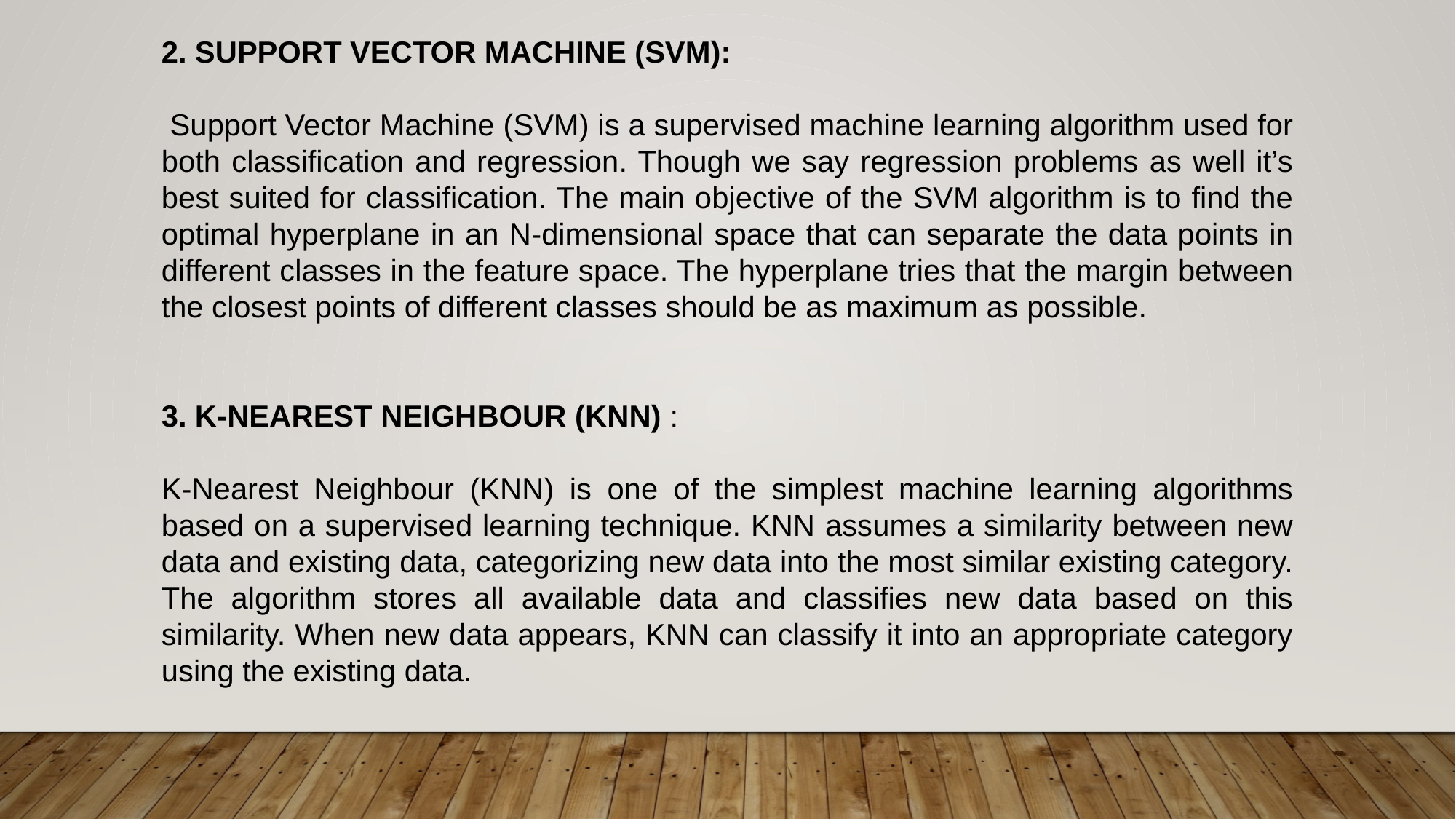

2. SUPPORT VECTOR MACHINE (SVM):

 Support Vector Machine (SVM) is a supervised machine learning algorithm used for both classification and regression. Though we say regression problems as well it’s best suited for classification. The main objective of the SVM algorithm is to find the optimal hyperplane in an N-dimensional space that can separate the data points in different classes in the feature space. The hyperplane tries that the margin between the closest points of different classes should be as maximum as possible.

3. K-NEAREST NEIGHBOUR (KNN) :

K-Nearest Neighbour (KNN) is one of the simplest machine learning algorithms based on a supervised learning technique. KNN assumes a similarity between new data and existing data, categorizing new data into the most similar existing category. The algorithm stores all available data and classifies new data based on this similarity. When new data appears, KNN can classify it into an appropriate category using the existing data.